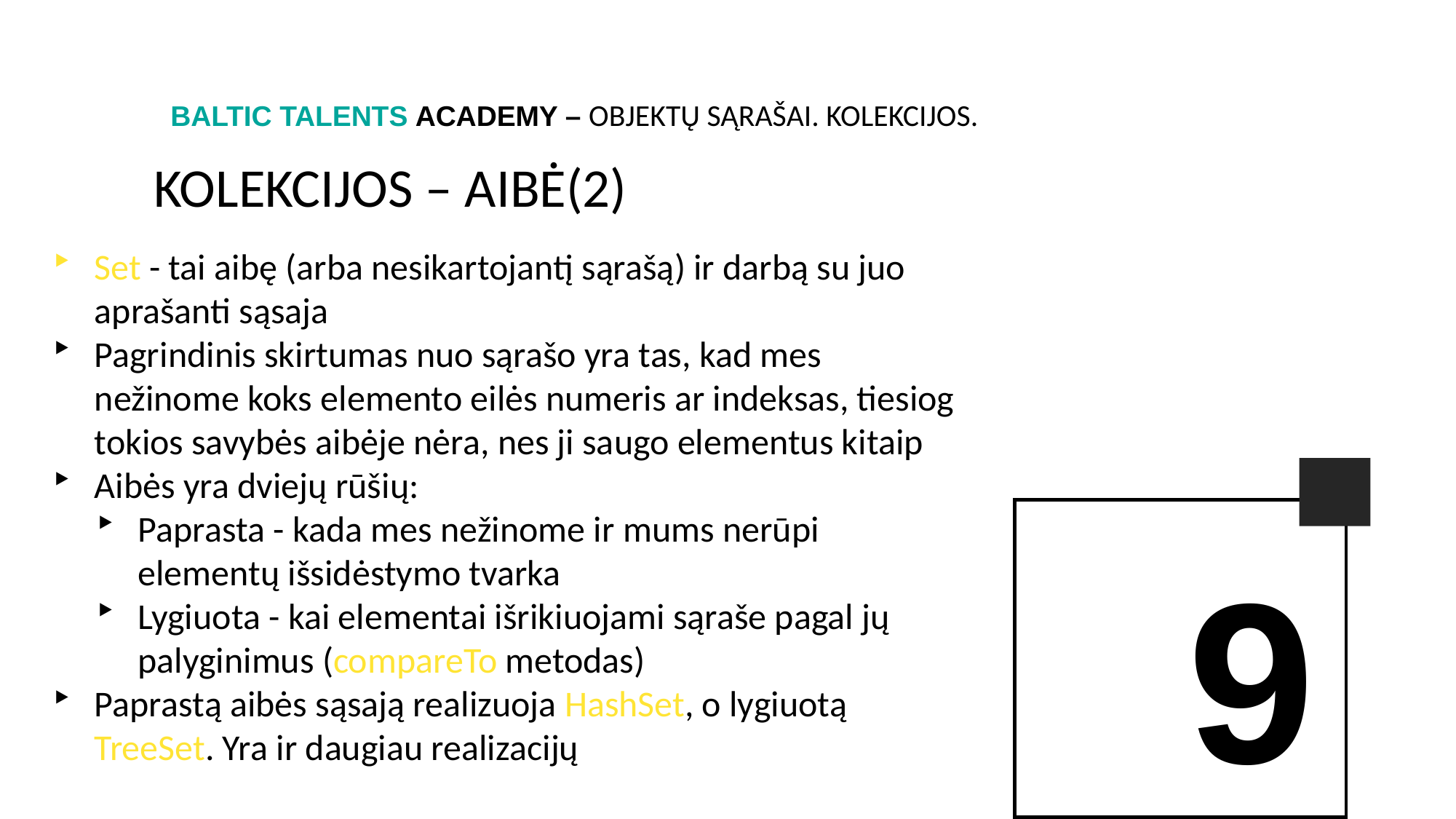

BALTIc TALENTs AcADEMy – Objektų sąrašai. Kolekcijos.

kolekcijos – aibė(2)
Set - tai aibę (arba nesikartojantį sąrašą) ir darbą su juo aprašanti sąsaja
Pagrindinis skirtumas nuo sąrašo yra tas, kad mes nežinome koks elemento eilės numeris ar indeksas, tiesiog tokios savybės aibėje nėra, nes ji saugo elementus kitaip
Aibės yra dviejų rūšių:
Paprasta - kada mes nežinome ir mums nerūpi elementų išsidėstymo tvarka
Lygiuota - kai elementai išrikiuojami sąraše pagal jų palyginimus (compareTo metodas)
Paprastą aibės sąsają realizuoja HashSet, o lygiuotą TreeSet. Yra ir daugiau realizacijų

9